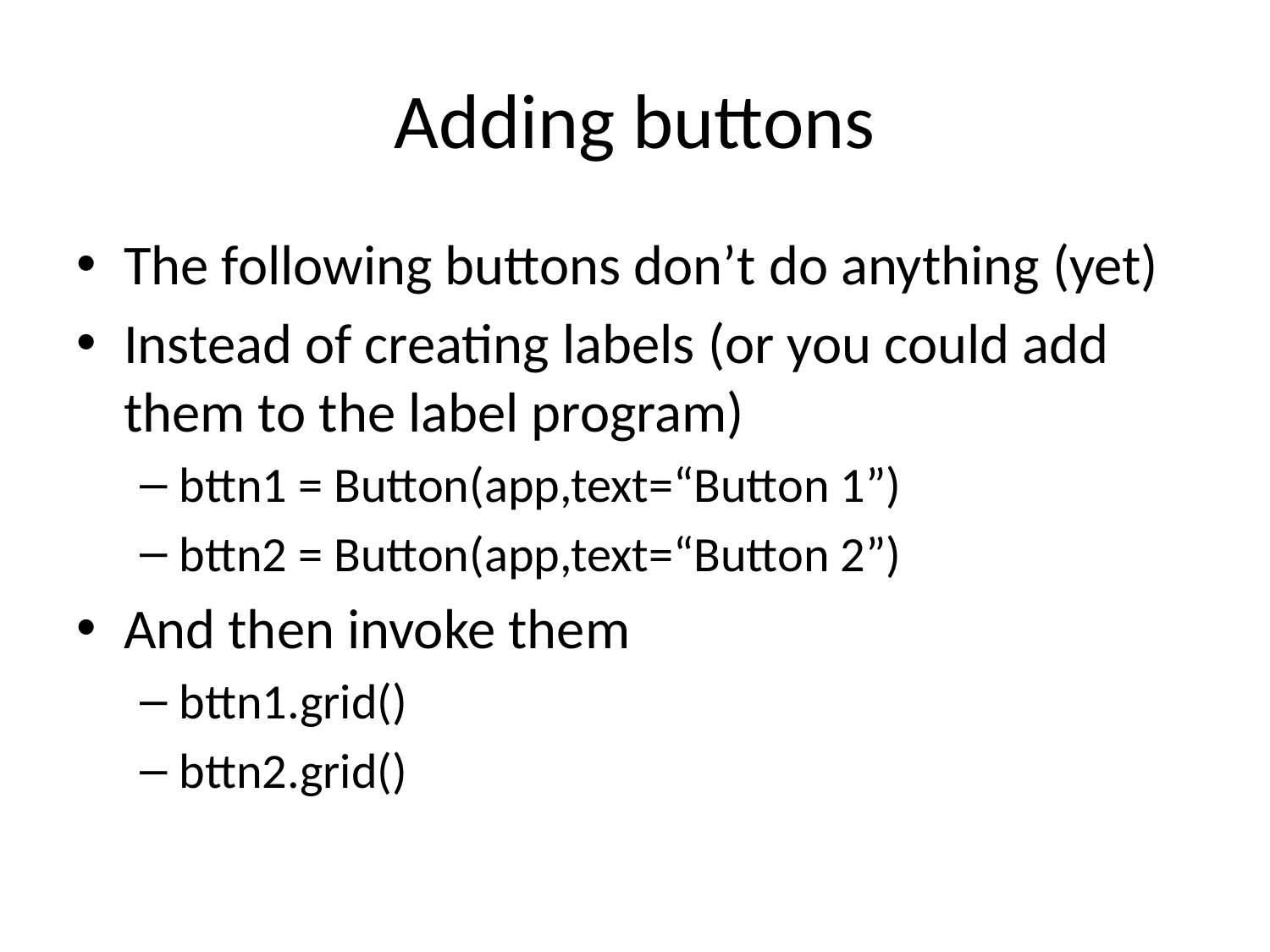

# Adding buttons
The following buttons don’t do anything (yet)
Instead of creating labels (or you could add them to the label program)
bttn1 = Button(app,text=“Button 1”)
bttn2 = Button(app,text=“Button 2”)
And then invoke them
bttn1.grid()
bttn2.grid()